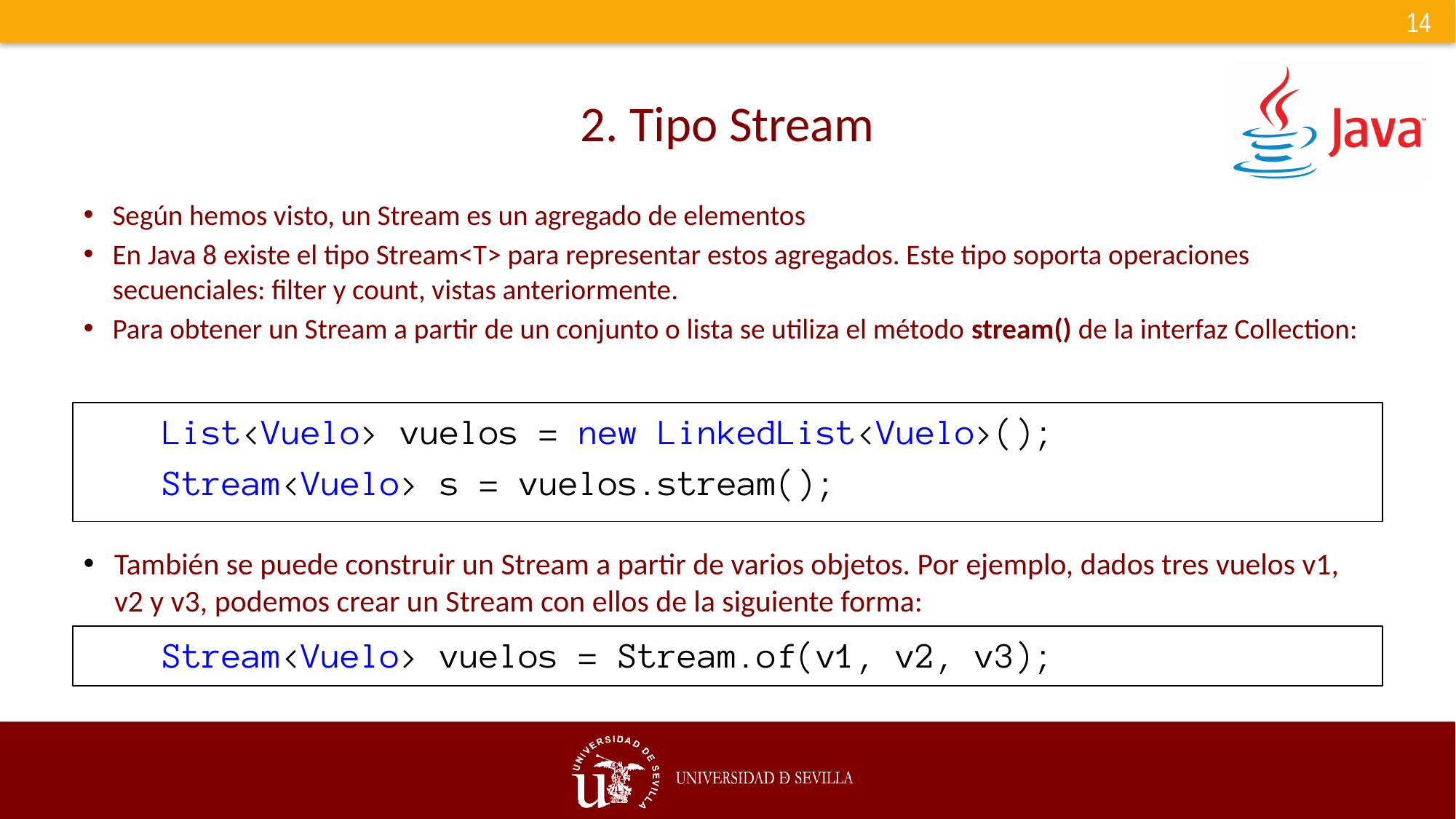

# 2. Tipo Stream
Según hemos visto, un Stream es un agregado de elementos
En Java 8 existe el tipo Stream<T> para representar estos agregados. Este tipo soporta operaciones secuenciales: filter y count, vistas anteriormente.
Para obtener un Stream a partir de un conjunto o lista se utiliza el método stream() de la interfaz Collection:
    List<Vuelo> vuelos = new LinkedList<Vuelo>();
    Stream<Vuelo> s = vuelos.stream();
También se puede construir un Stream a partir de varios objetos. Por ejemplo, dados tres vuelos v1, v2 y v3, podemos crear un Stream con ellos de la siguiente forma:
    Stream<Vuelo> vuelos = Stream.of(v1, v2, v3);